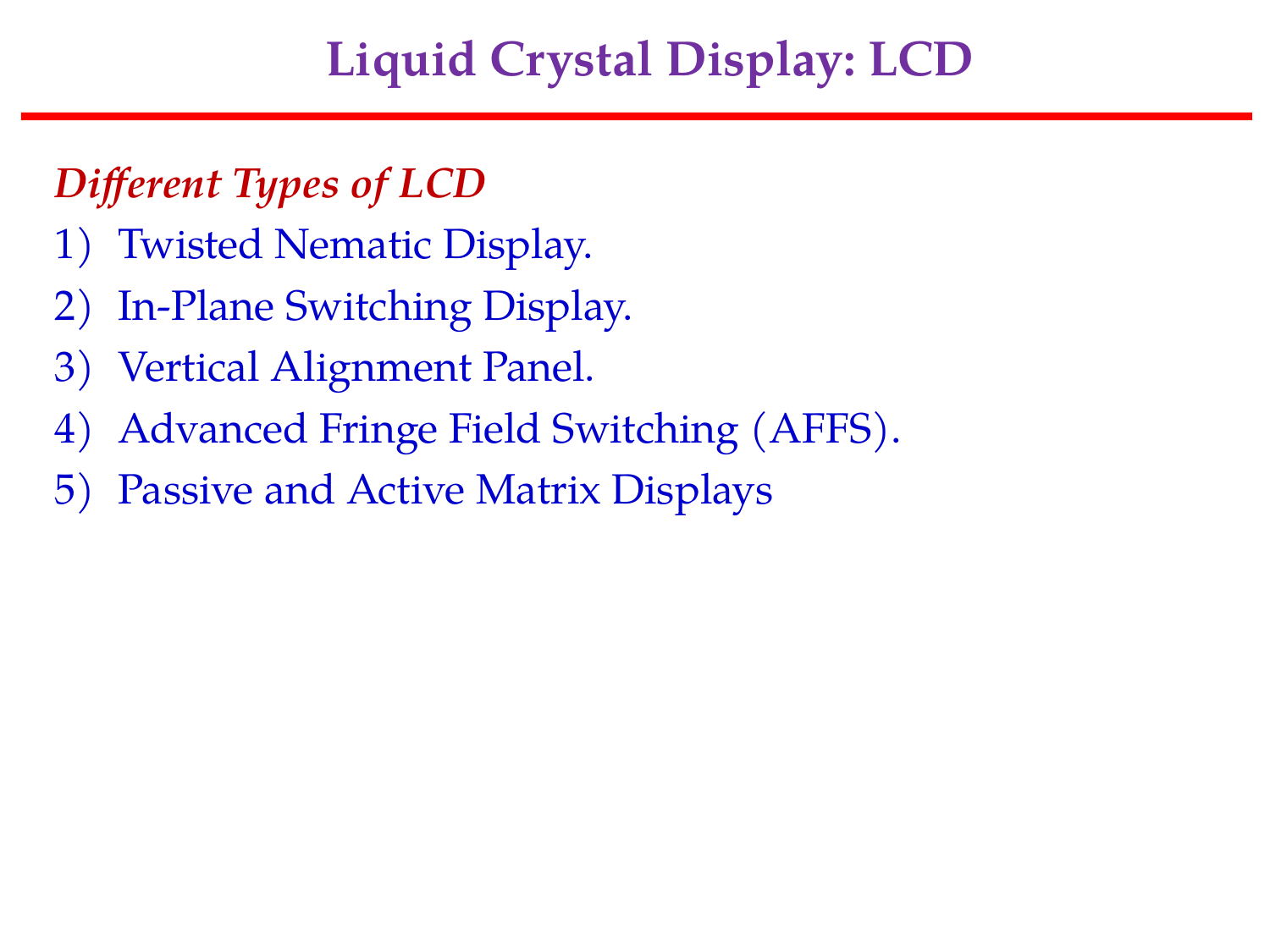

Liquid Crystal Display: LCD

Different Types of LCD
Twisted Nematic Display.
In-Plane Switching Display.
Vertical Alignment Panel.
Advanced Fringe Field Switching (AFFS).
Passive and Active Matrix Displays